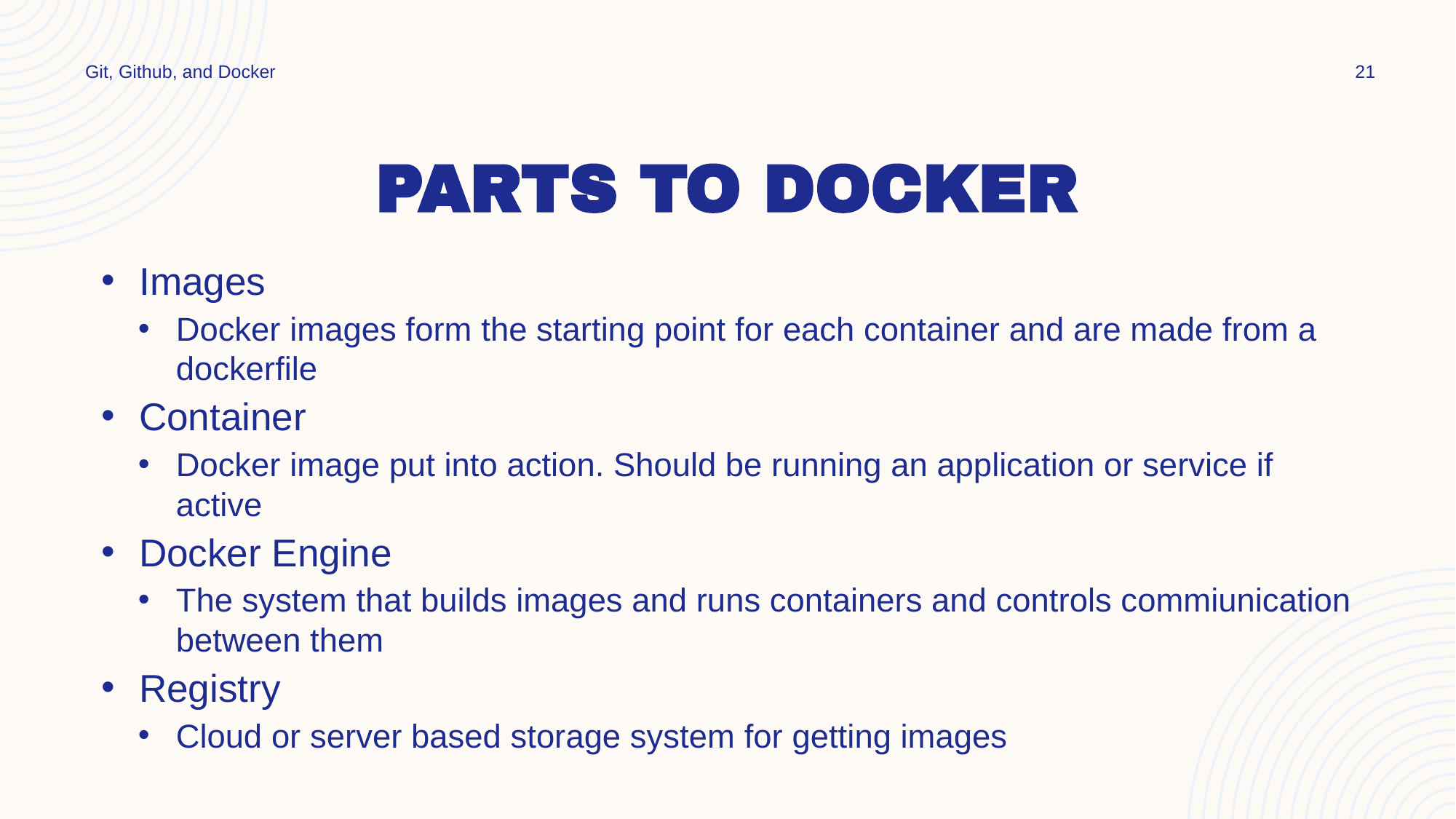

Git, Github, and Docker
21
# Parts to docker
Images
Docker images form the starting point for each container and are made from a dockerfile
Container
Docker image put into action. Should be running an application or service if active
Docker Engine
The system that builds images and runs containers and controls commiunication between them
Registry
Cloud or server based storage system for getting images